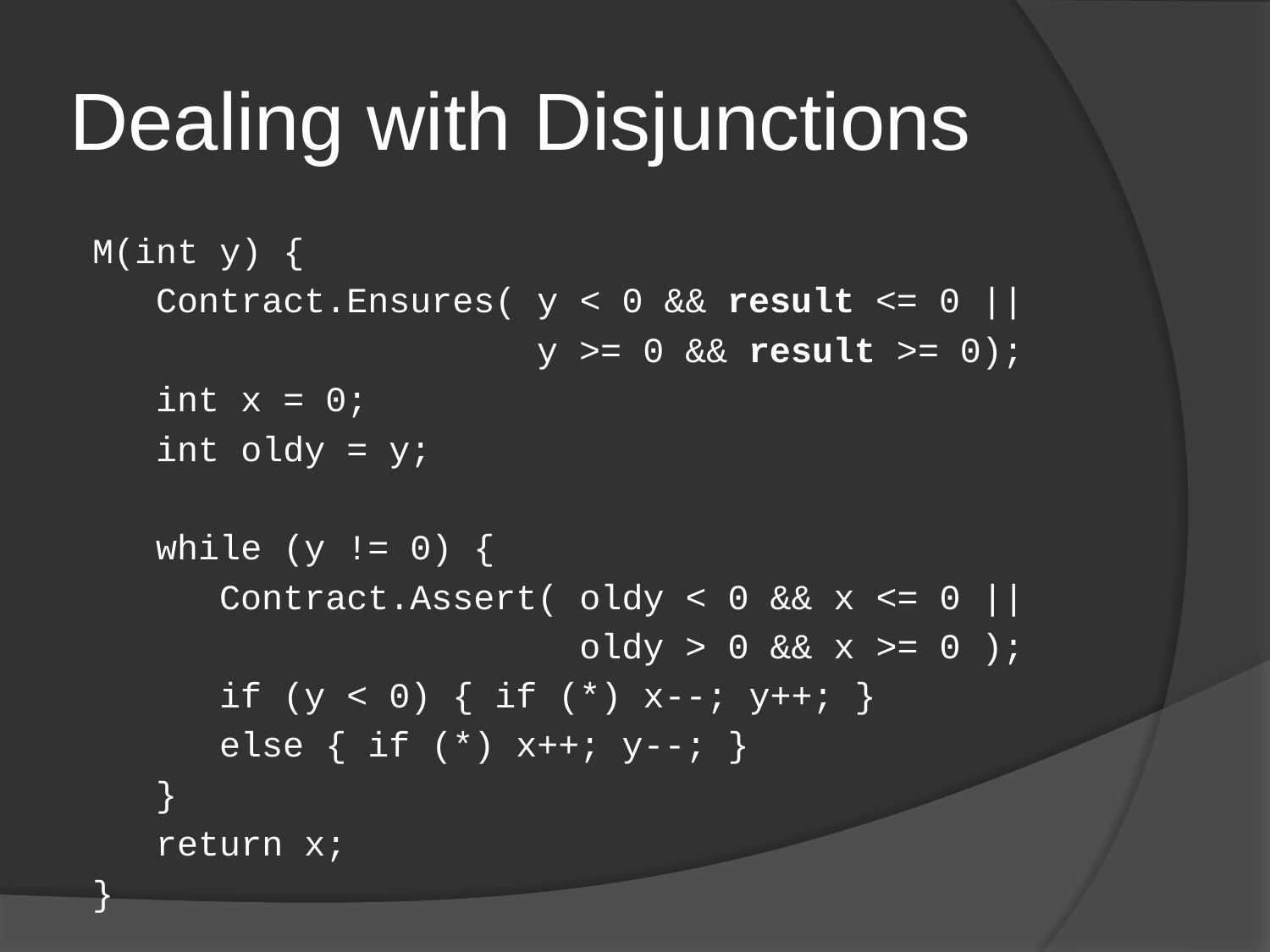

# Dealing with Disjunctions
M(int y) {
   Contract.Ensures( y < 0 && result <= 0 ||
                     y >= 0 && result >= 0);
   int x = 0;
   int oldy = y;

   while (y != 0) {
      Contract.Assert( oldy < 0 && x <= 0 ||
                       oldy > 0 && x >= 0 );
      if (y < 0) { if (*) x--; y++; }
      else { if (*) x++; y--; }
   }
   return x;
}